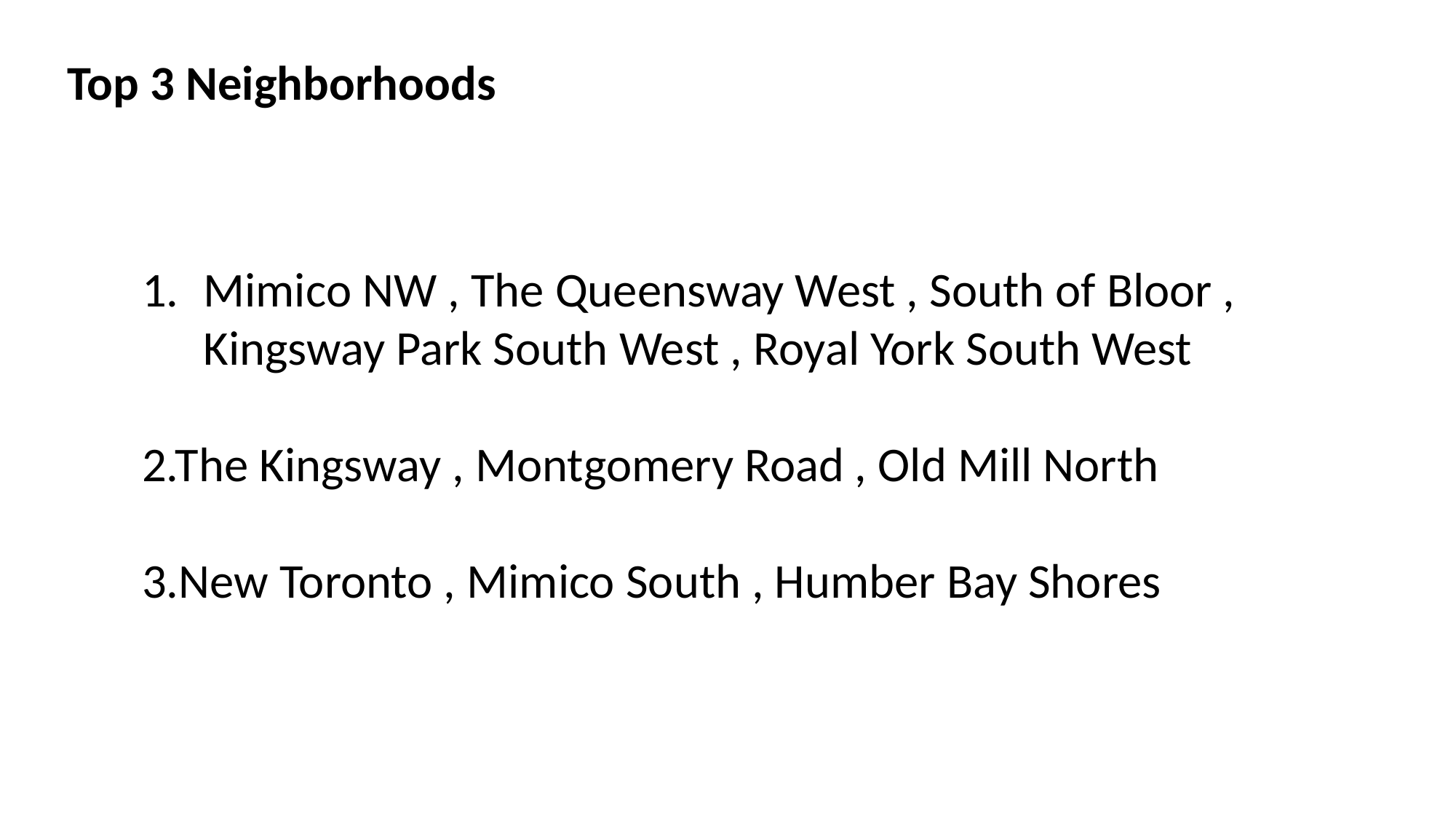

Top 3 Neighborhoods
Mimico NW , The Queensway West , South of Bloor , Kingsway Park South West , Royal York South West

2.The Kingsway , Montgomery Road , Old Mill North

3.New Toronto , Mimico South , Humber Bay Shores